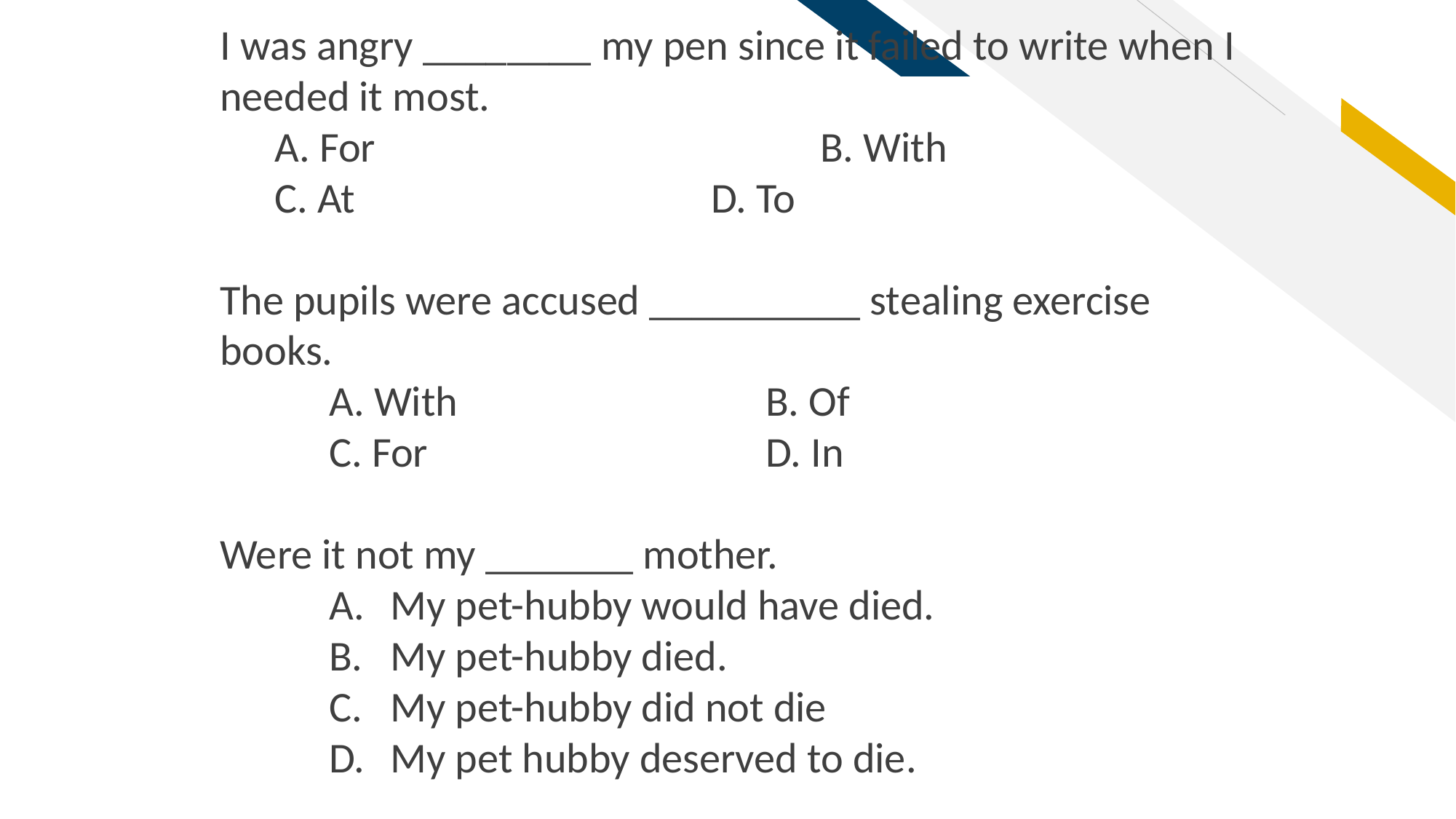

I was angry ________ my pen since it failed to write when I needed it most.
A. For 				B. With
C. At 				D. To

The pupils were accused __________ stealing exercise books.
A. With 			B. Of
C. For 				D. In

Were it not my _______ mother.
My pet-hubby would have died.
My pet-hubby died.
My pet-hubby did not die
My pet hubby deserved to die.